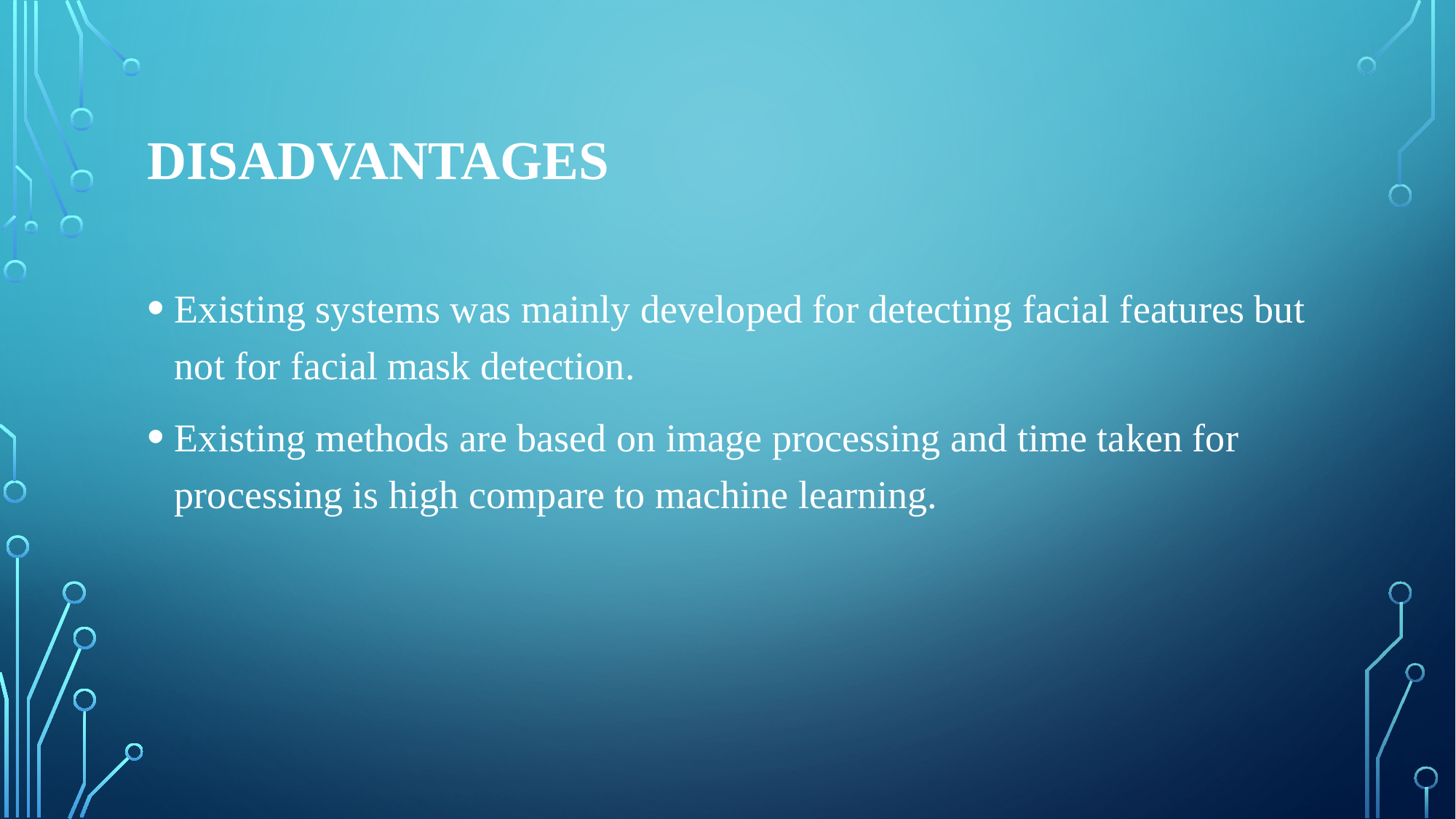

# DISADVANTAGES
Existing systems was mainly developed for detecting facial features but not for facial mask detection.
Existing methods are based on image processing and time taken for processing is high compare to machine learning.